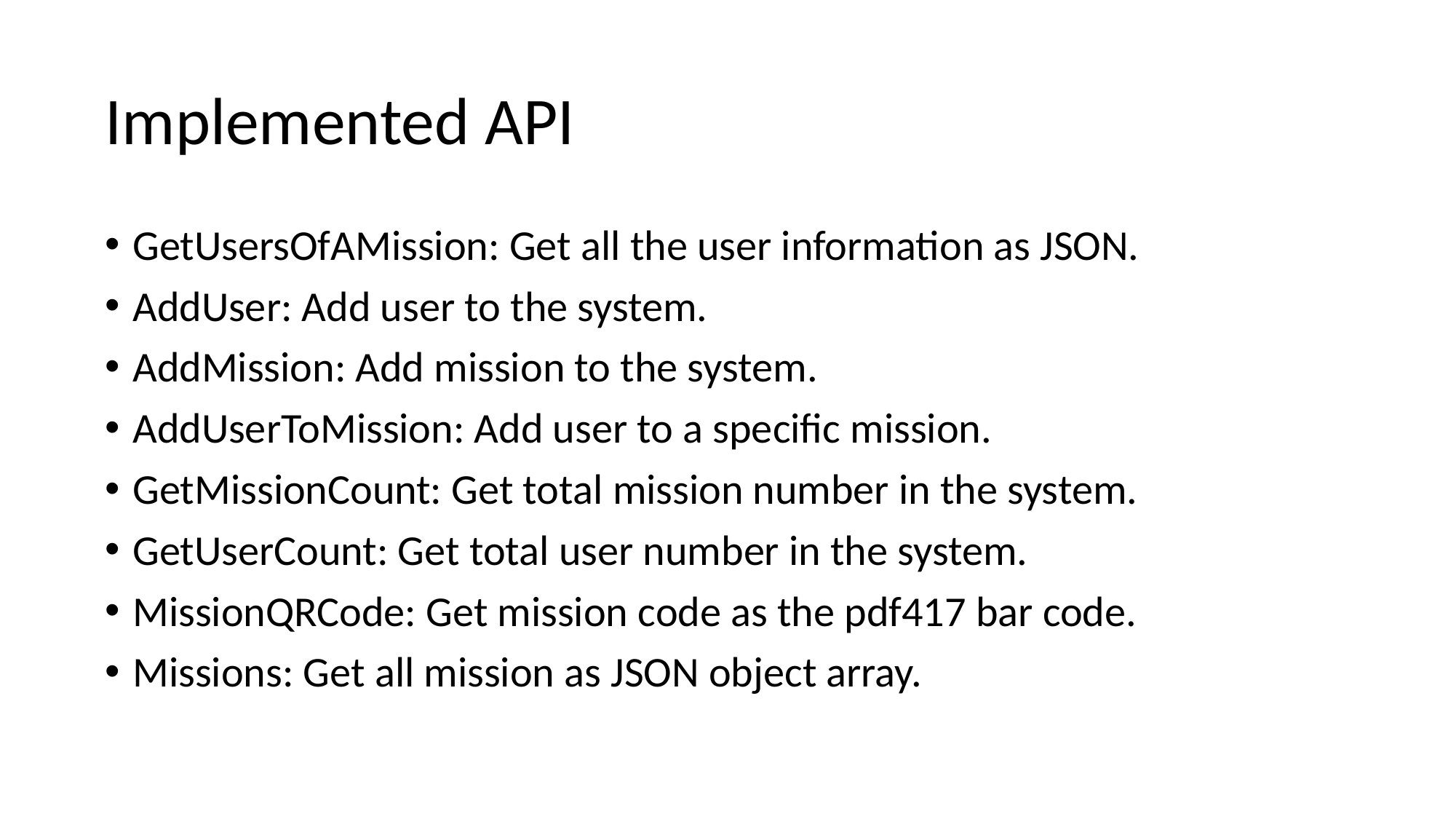

# Implemented API
GetUsersOfAMission: Get all the user information as JSON.
AddUser: Add user to the system.
AddMission: Add mission to the system.
AddUserToMission: Add user to a specific mission.
GetMissionCount: Get total mission number in the system.
GetUserCount: Get total user number in the system.
MissionQRCode: Get mission code as the pdf417 bar code.
Missions: Get all mission as JSON object array.